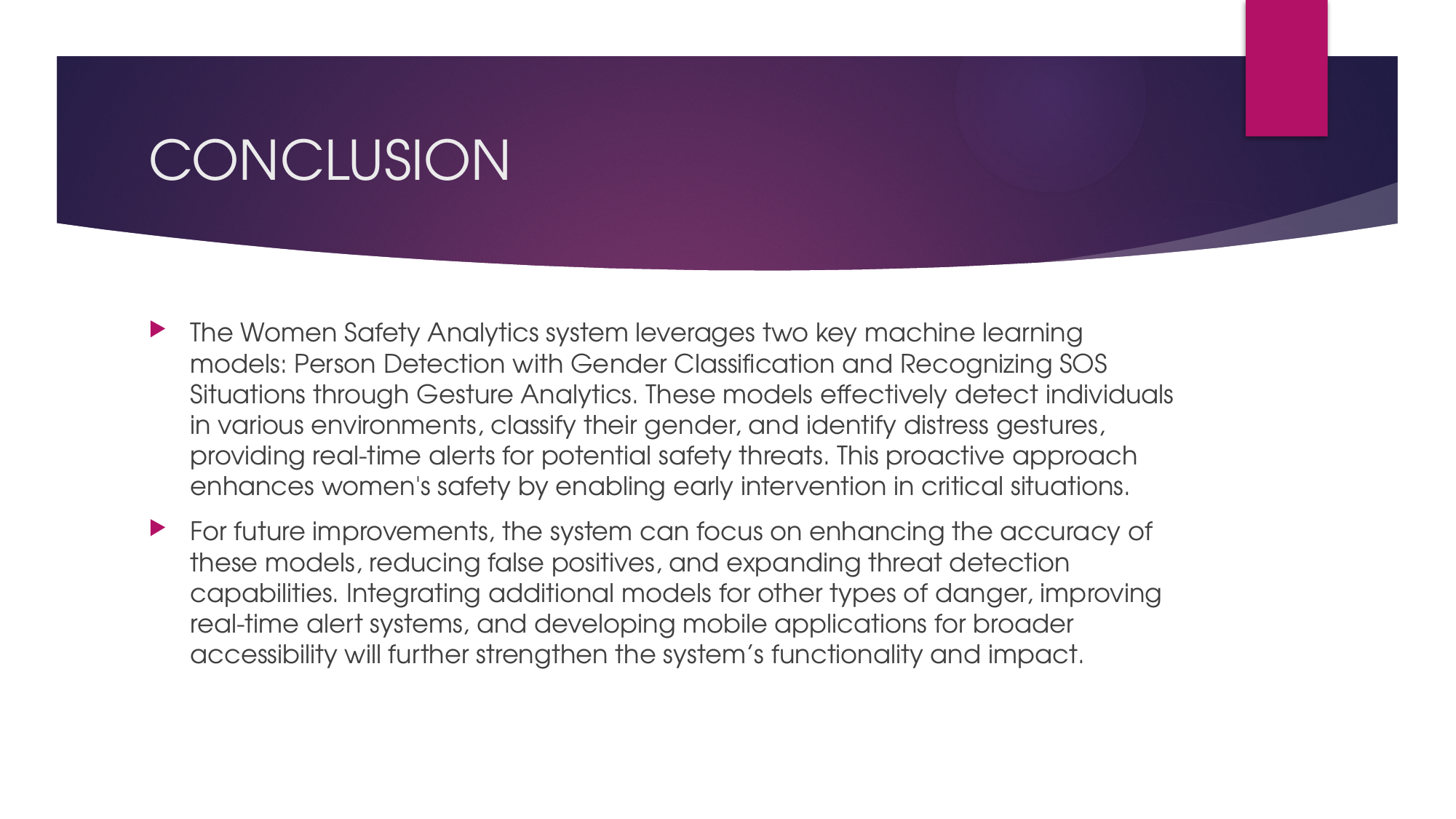

# CONCLUSION
The Women Safety Analytics system leverages two key machine learning models: Person Detection with Gender Classification and Recognizing SOS Situations through Gesture Analytics. These models effectively detect individuals in various environments, classify their gender, and identify distress gestures, providing real-time alerts for potential safety threats. This proactive approach enhances women's safety by enabling early intervention in critical situations.
For future improvements, the system can focus on enhancing the accuracy of these models, reducing false positives, and expanding threat detection capabilities. Integrating additional models for other types of danger, improving real-time alert systems, and developing mobile applications for broader accessibility will further strengthen the system’s functionality and impact.